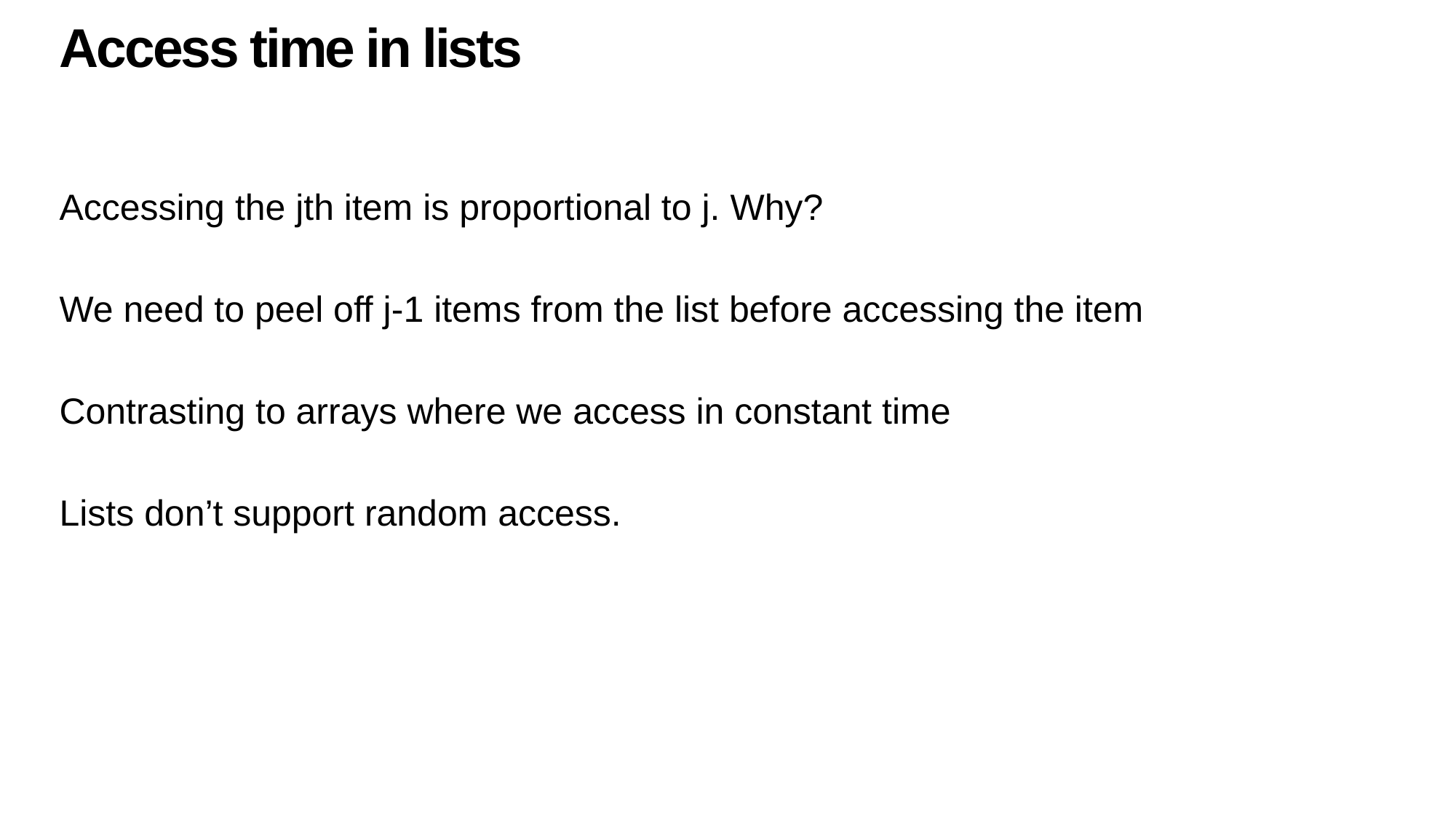

Access time in lists
Accessing the jth item is proportional to j. Why?

We need to peel off j-1 items from the list before accessing the item

Contrasting to arrays where we access in constant time

Lists don’t support random access.